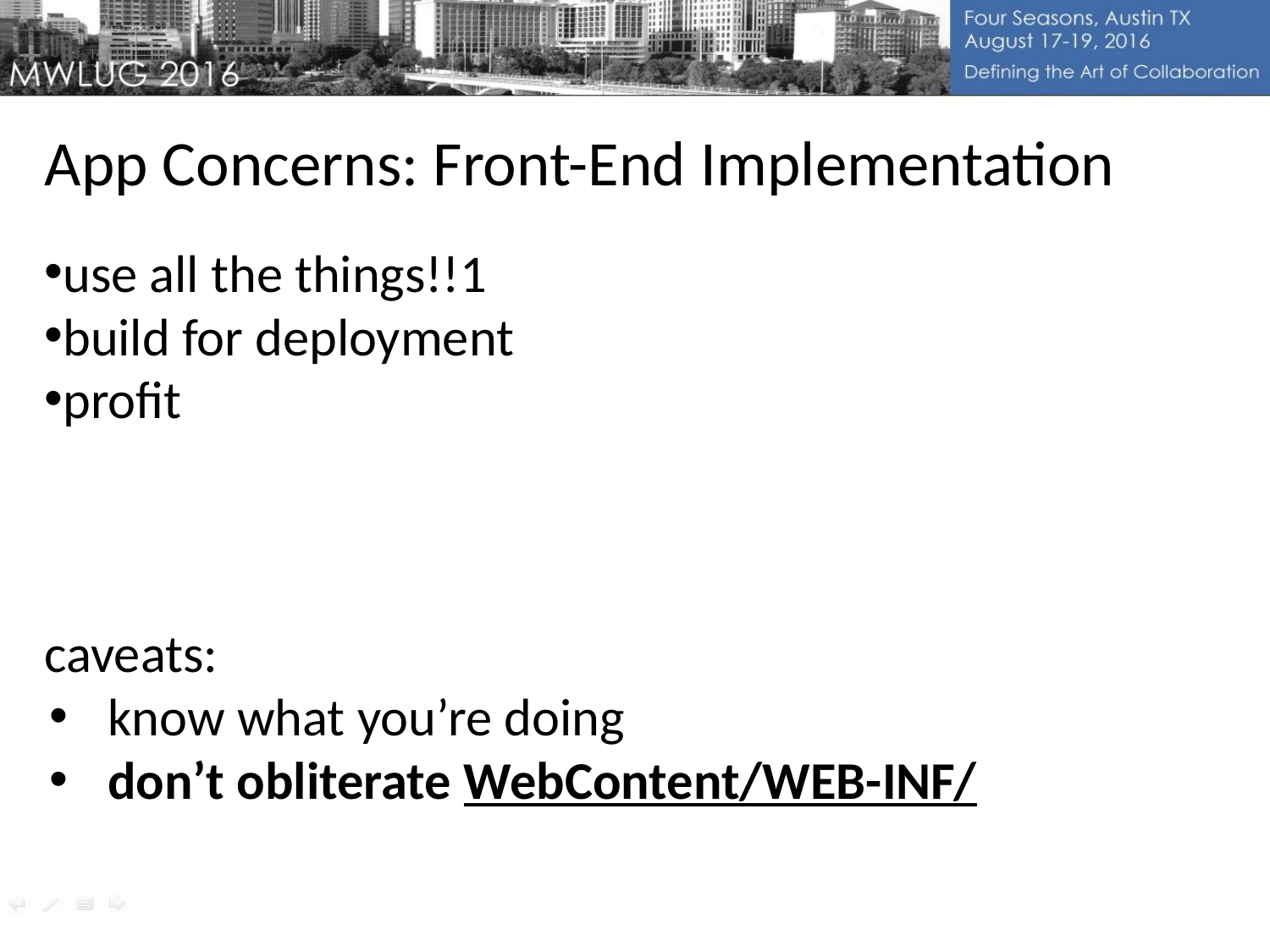

App Concerns: Front-End Implementation
use all the things!!1
build for deployment
profit

caveats:
know what you’re doing
don’t obliterate WebContent/WEB-INF/